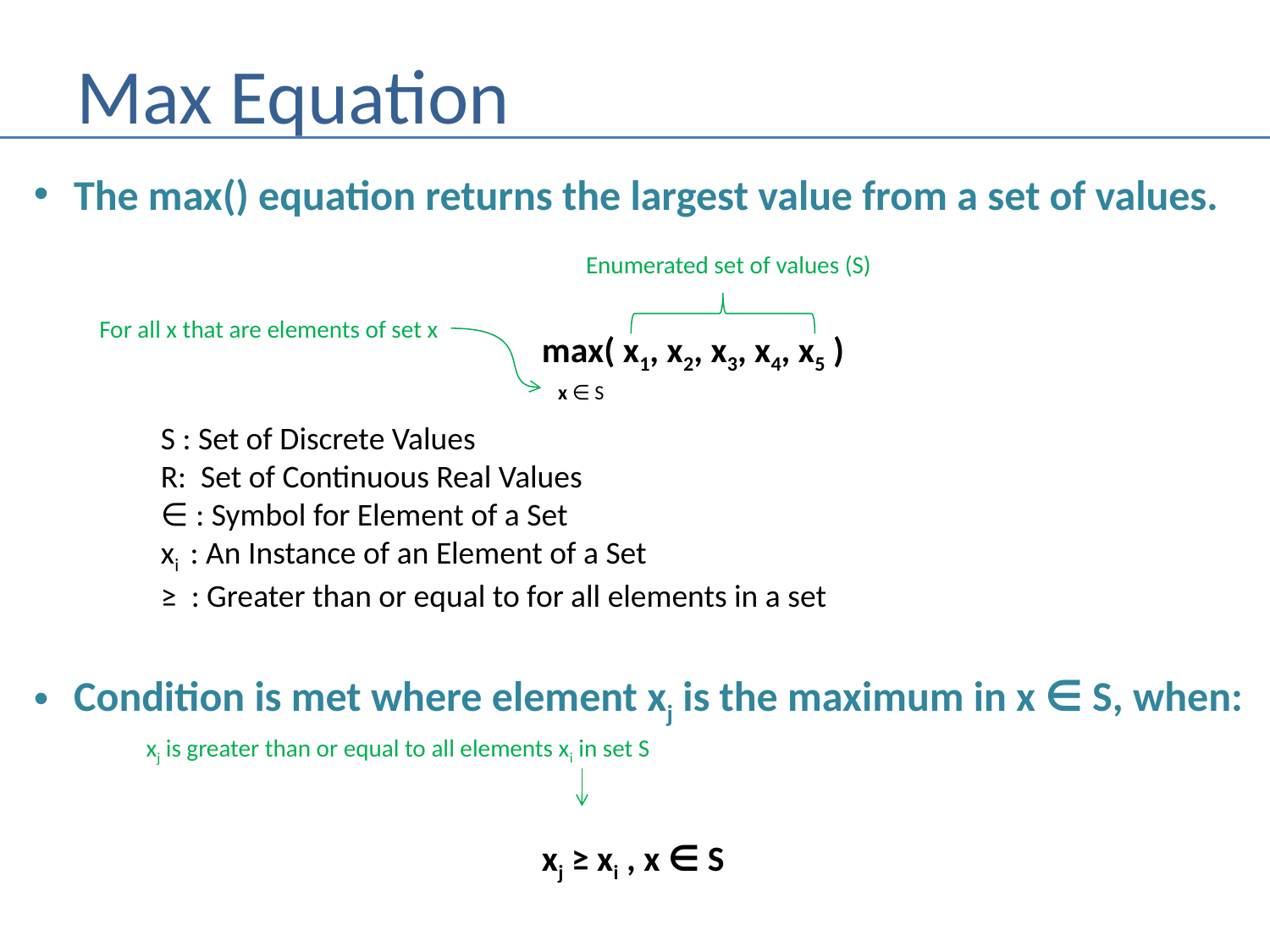

# Max Equation
The max() equation returns the largest value from a set of values.

				max( x1, x2, x3, x4, x5 )
	   			  x ∈ S
	S : Set of Discrete Values
	R:  Set of Continuous Real Values
	∈ : Symbol for Element of a Set
	xi  : An Instance of an Element of a Set
	≥  : Greater than or equal to for all elements in a set

Condition is met where element xj is the maximum in x ∈ S, when:

				xj ≥ xi , x ∈ S

Enumerated set of values (S)
For all x that are elements of set x
xj is greater than or equal to all elements xi in set S